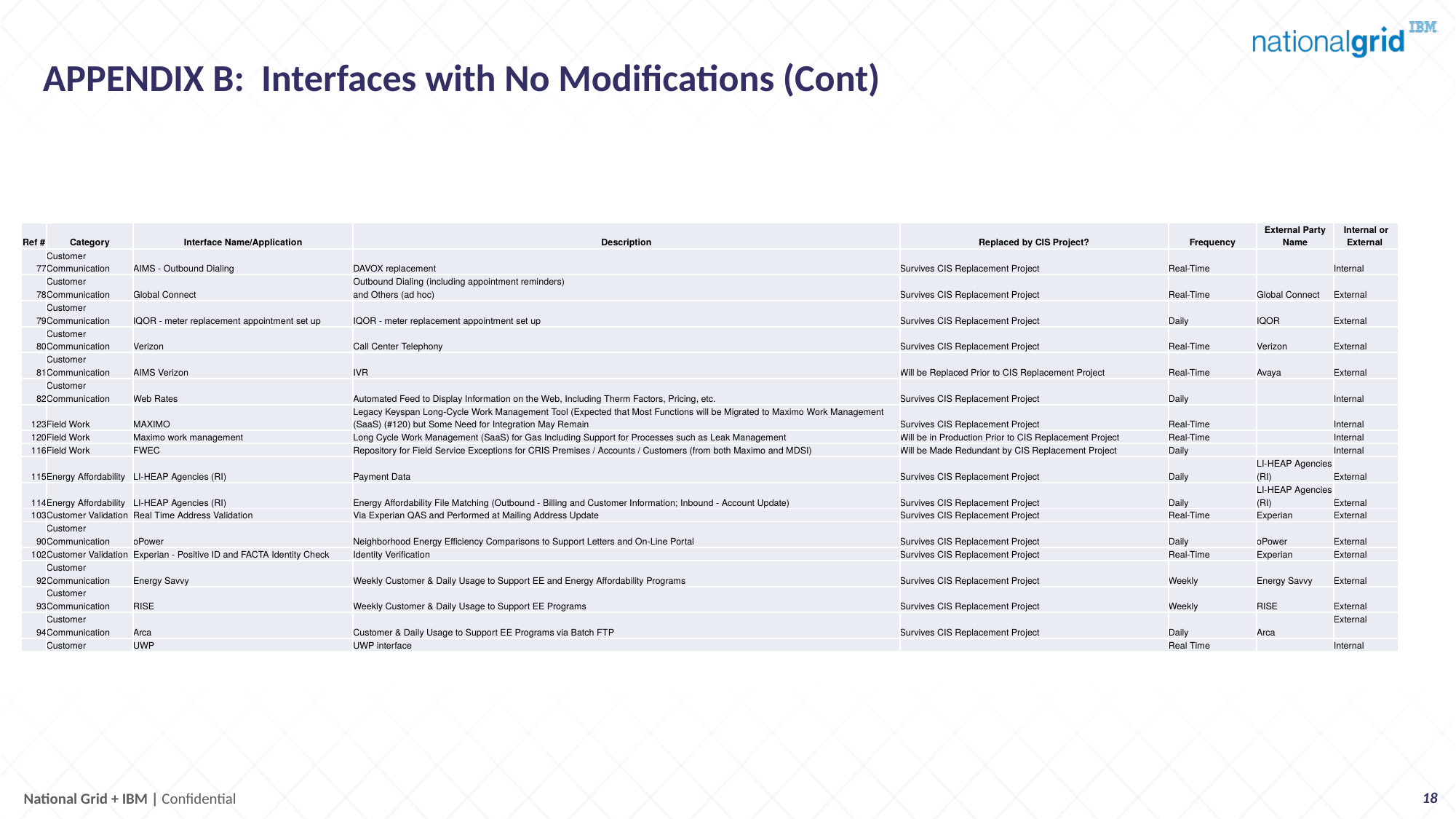

# APPENDIX B:  Interfaces with No Modifications (Cont)
| Ref # | Category | Interface Name/Application | Description | Replaced by CIS Project? | Frequency | External Party Name | Internal or External |
| --- | --- | --- | --- | --- | --- | --- | --- |
| 77 | Customer Communication | AIMS - Outbound Dialing | DAVOX replacement | Survives CIS Replacement Project | Real-Time |  | Internal |
| 78 | Customer Communication | Global Connect | Outbound Dialing (including appointment reminders) and Others (ad hoc) | Survives CIS Replacement Project | Real-Time | Global Connect | External |
| 79 | Customer Communication | IQOR - meter replacement appointment set up | IQOR - meter replacement appointment set up | Survives CIS Replacement Project | Daily | IQOR | External |
| 80 | Customer Communication | Verizon | Call Center Telephony | Survives CIS Replacement Project | Real-Time | Verizon | External |
| 81 | Customer Communication | AIMS Verizon | IVR | Will be Replaced Prior to CIS Replacement Project | Real-Time | Avaya | External |
| 82 | Customer Communication | Web Rates | Automated Feed to Display Information on the Web, Including Therm Factors, Pricing, etc. | Survives CIS Replacement Project | Daily |  | Internal |
| 123 | Field Work | MAXIMO | Legacy Keyspan Long-Cycle Work Management Tool (Expected that Most Functions will be Migrated to Maximo Work Management (SaaS) (#120) but Some Need for Integration May Remain | Survives CIS Replacement Project | Real-Time |  | Internal |
| 120 | Field Work | Maximo work management | Long Cycle Work Management (SaaS) for Gas Including Support for Processes such as Leak Management | Will be in Production Prior to CIS Replacement Project | Real-Time |  | Internal |
| 116 | Field Work | FWEC | Repository for Field Service Exceptions for CRIS Premises / Accounts / Customers (from both Maximo and MDSI) | Will be Made Redundant by CIS Replacement Project | Daily |  | Internal |
| 115 | Energy Affordability | LI-HEAP Agencies (RI) | Payment Data | Survives CIS Replacement Project | Daily | LI-HEAP Agencies (RI) | External |
| 114 | Energy Affordability | LI-HEAP Agencies (RI) | Energy Affordability File Matching (Outbound - Billing and Customer Information; Inbound - Account Update) | Survives CIS Replacement Project | Daily | LI-HEAP Agencies (RI) | External |
| 103 | Customer Validation | Real Time Address Validation | Via Experian QAS and Performed at Mailing Address Update | Survives CIS Replacement Project | Real-Time | Experian | External |
| 90 | Customer Communication | oPower | Neighborhood Energy Efficiency Comparisons to Support Letters and On-Line Portal | Survives CIS Replacement Project | Daily | oPower | External |
| 102 | Customer Validation | Experian - Positive ID and FACTA Identity Check | Identity Verification | Survives CIS Replacement Project | Real-Time | Experian | External |
| 92 | Customer Communication | Energy Savvy | Weekly Customer & Daily Usage to Support EE and Energy Affordability Programs | Survives CIS Replacement Project | Weekly | Energy Savvy | External |
| 93 | Customer Communication | RISE | Weekly Customer & Daily Usage to Support EE Programs | Survives CIS Replacement Project | Weekly | RISE | External |
| 94 | Customer Communication | Arca | Customer & Daily Usage to Support EE Programs via Batch FTP | Survives CIS Replacement Project | Daily | Arca | External |
|  | Customer | UWP | UWP interface |  | Real Time |  | Internal |